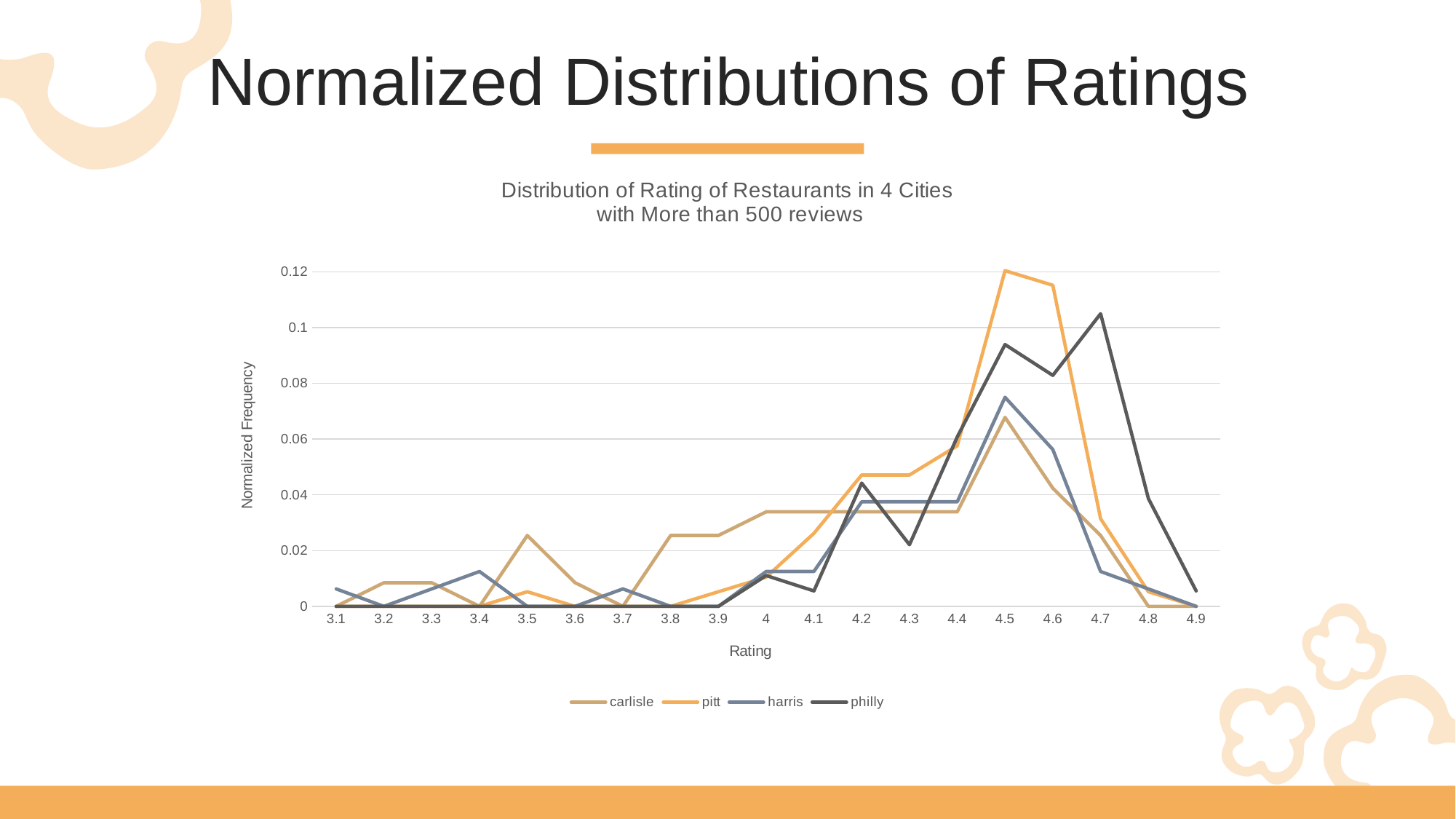

Normalized Distributions of Ratings

### Chart: Distribution of Rating of Restaurants in 4 Cities
 with More than 500 reviews

| Category | carlisle | pitt | harris | philly |
|---|---|---|---|---|
| 3.1 | 0.0 | 0.0 | 0.00625 | 0.0 |
| 3.2 | 0.00847457627118644 | 0.0 | 0.0 | 0.0 |
| 3.3 | 0.00847457627118644 | 0.0 | 0.00625 | 0.0 |
| 3.4 | 0.0 | 0.0 | 0.0125 | 0.0 |
| 3.5 | 0.0254237288135593 | 0.00523560209424083 | 0.0 | 0.0 |
| 3.6 | 0.00847457627118644 | 0.0 | 0.0 | 0.0 |
| 3.7 | 0.0 | 0.0 | 0.00625 | 0.0 |
| 3.8 | 0.0254237288135593 | 0.0 | 0.0 | 0.0 |
| 3.9 | 0.0254237288135593 | 0.00523560209424083 | 0.0 | 0.0 |
| 4 | 0.0338983050847457 | 0.0104712041884816 | 0.0125 | 0.011049723756906 |
| 4.0999999999999996 | 0.0338983050847457 | 0.0261780104712041 | 0.0125 | 0.00552486187845303 |
| 4.2 | 0.0338983050847457 | 0.0471204188481675 | 0.0375 | 0.0441988950276243 |
| 4.3 | 0.0338983050847457 | 0.0471204188481675 | 0.0375 | 0.022099447513812098 |
| 4.4000000000000004 | 0.0338983050847457 | 0.0575916230366492 | 0.0375 | 0.0607734806629834 |
| 4.5 | 0.0677966101694915 | 0.120418848167539 | 0.075 | 0.0939226519337016 |
| 4.5999999999999996 | 0.0423728813559322 | 0.115183246073298 | 0.05625 | 0.0828729281767955 |
| 4.7 | 0.0254237288135593 | 0.031413612565445 | 0.0125 | 0.104972375690607 |
| 4.8 | 0.0 | 0.00523560209424083 | 0.00625 | 0.0386740331491712 |
| 4.9000000000000004 | 0.0 | 0.0 | 0.0 | 0.00552486187845303 |